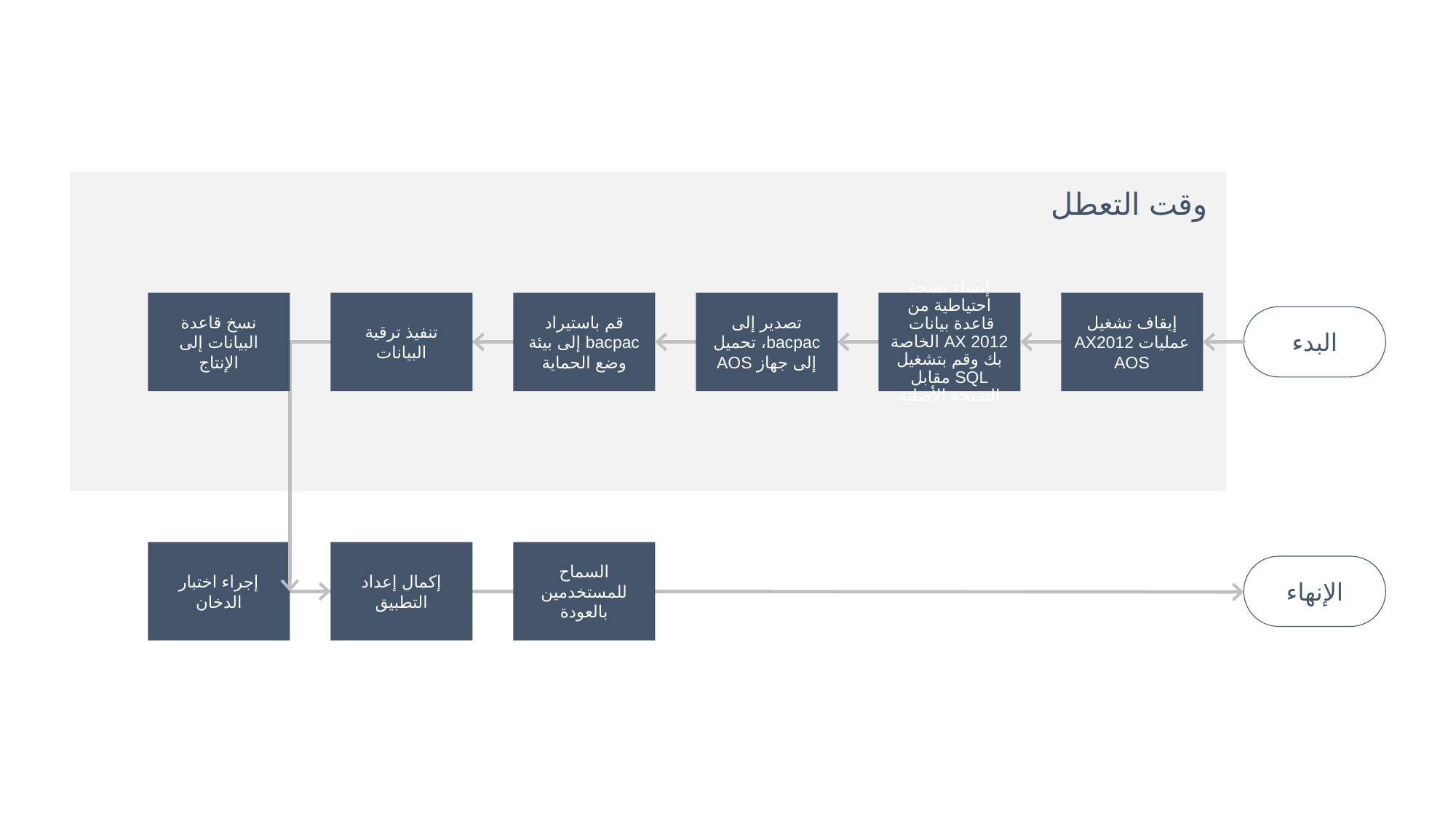

وقت التعطل
إيقاف تشغيل عمليات AX2012 AOS
إنشاء نسخة احتياطية من قاعدة بيانات
AX 2012 الخاصة بك وقم بتشغيل SQL مقابل النسخة الأصلية
تصدير إلى bacpac، تحميل إلى جهاز AOS
قم باستيراد bacpac إلى بيئة وضع الحماية
تنفيذ ترقية البيانات
نسخ قاعدة البيانات إلى الإنتاج
البدء
السماح للمستخدمين بالعودة
إكمال إعداد التطبيق
إجراء اختبار الدخان
الإنهاء